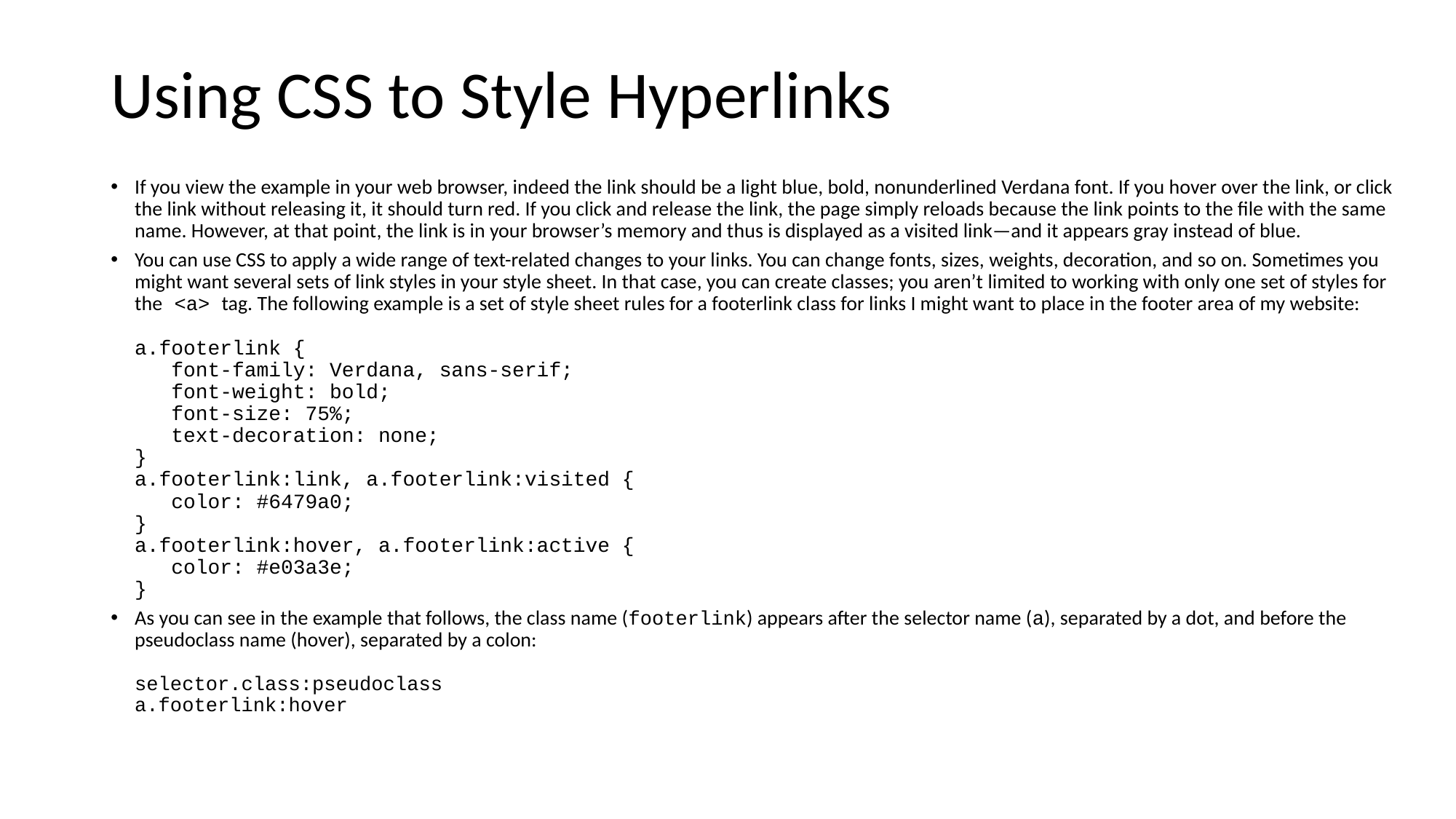

# Using CSS to Style Hyperlinks
If you view the example in your web browser, indeed the link should be a light blue, bold, nonunderlined Verdana font. If you hover over the link, or click the link without releasing it, it should turn red. If you click and release the link, the page simply reloads because the link points to the file with the same name. However, at that point, the link is in your browser’s memory and thus is displayed as a visited link—and it appears gray instead of blue.
You can use CSS to apply a wide range of text-related changes to your links. You can change fonts, sizes, weights, decoration, and so on. Sometimes you might want several sets of link styles in your style sheet. In that case, you can create classes; you aren’t limited to working with only one set of styles for the <a> tag. The following example is a set of style sheet rules for a footerlink class for links I might want to place in the footer area of my website:
a.footerlink {
   font-family: Verdana, sans-serif;
   font-weight: bold;
   font-size: 75%;
   text-decoration: none;
}
a.footerlink:link, a.footerlink:visited {
   color: #6479a0;
}
a.footerlink:hover, a.footerlink:active {
   color: #e03a3e;
}
As you can see in the example that follows, the class name (footerlink) appears after the selector name (a), separated by a dot, and before the pseudoclass name (hover), separated by a colon:
selector.class:pseudoclass
a.footerlink:hover